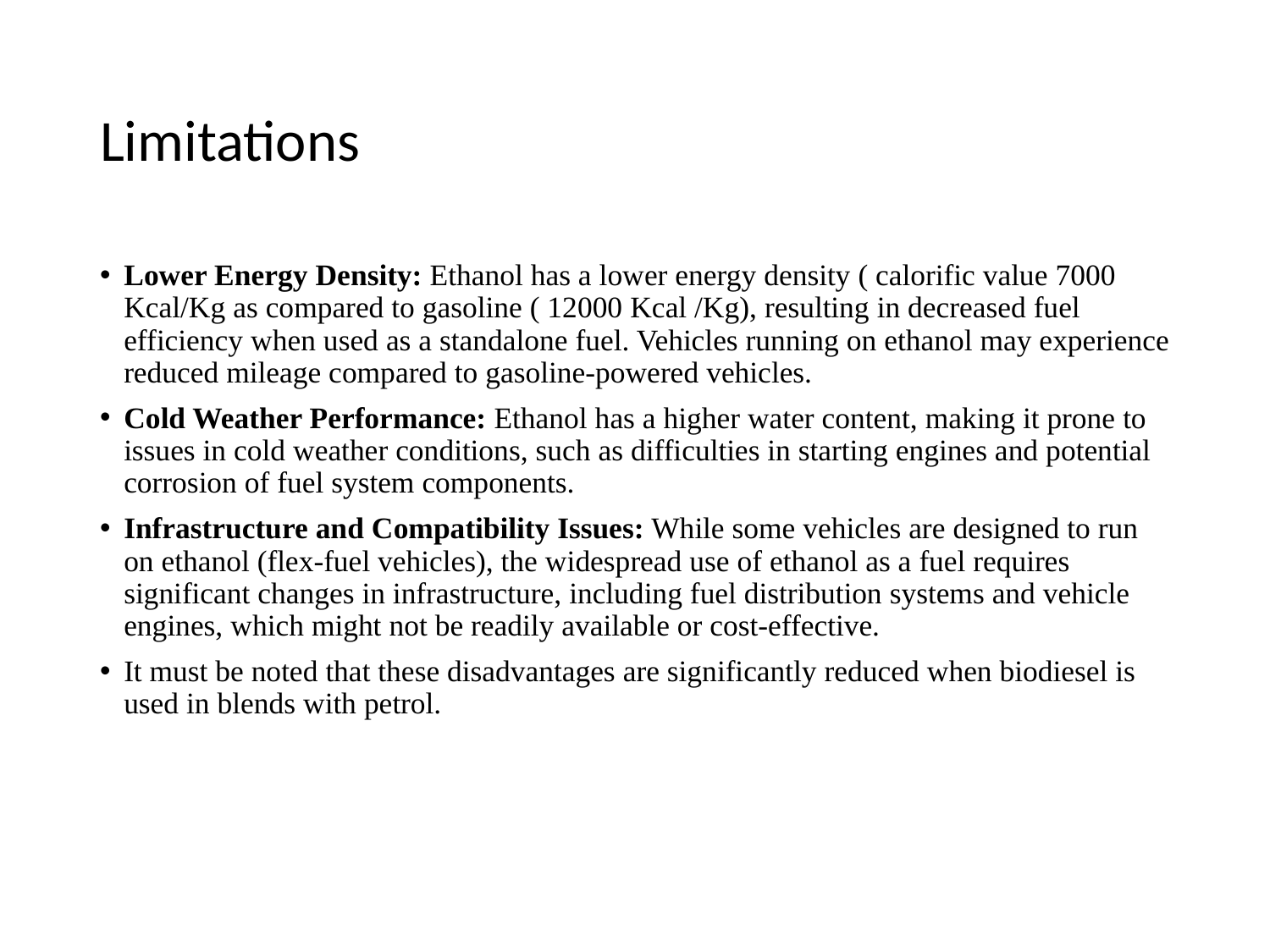

# Limitations
Lower Energy Density: Ethanol has a lower energy density ( calorific value 7000 Kcal/Kg as compared to gasoline ( 12000 Kcal /Kg), resulting in decreased fuel efficiency when used as a standalone fuel. Vehicles running on ethanol may experience reduced mileage compared to gasoline-powered vehicles.
Cold Weather Performance: Ethanol has a higher water content, making it prone to issues in cold weather conditions, such as difficulties in starting engines and potential corrosion of fuel system components.
Infrastructure and Compatibility Issues: While some vehicles are designed to run on ethanol (flex-fuel vehicles), the widespread use of ethanol as a fuel requires significant changes in infrastructure, including fuel distribution systems and vehicle engines, which might not be readily available or cost-effective.
It must be noted that these disadvantages are significantly reduced when biodiesel is used in blends with petrol.